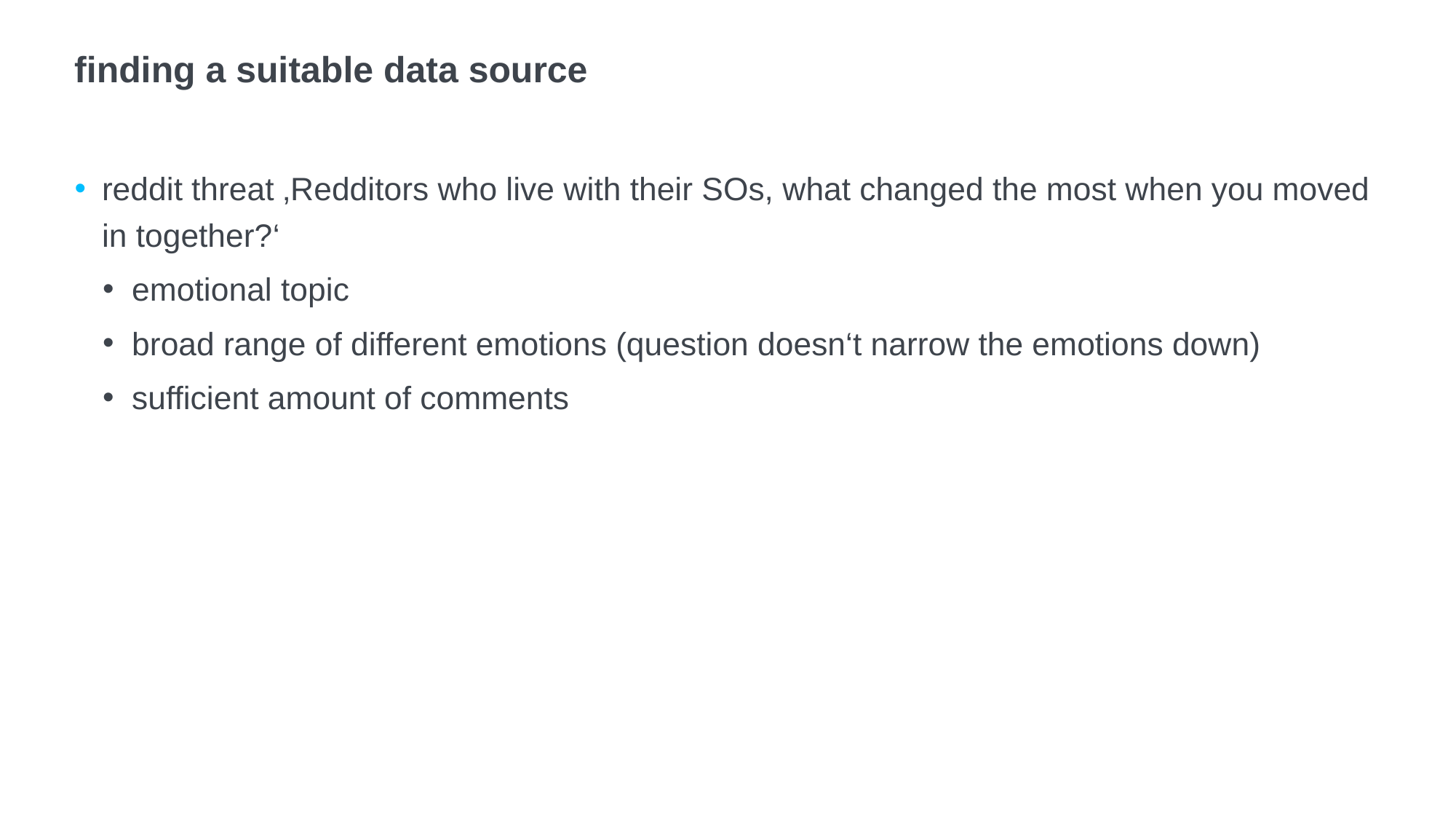

# finding a suitable data source
reddit threat ‚Redditors who live with their SOs, what changed the most when you moved in together?‘
emotional topic
broad range of different emotions (question doesn‘t narrow the emotions down)
sufficient amount of comments